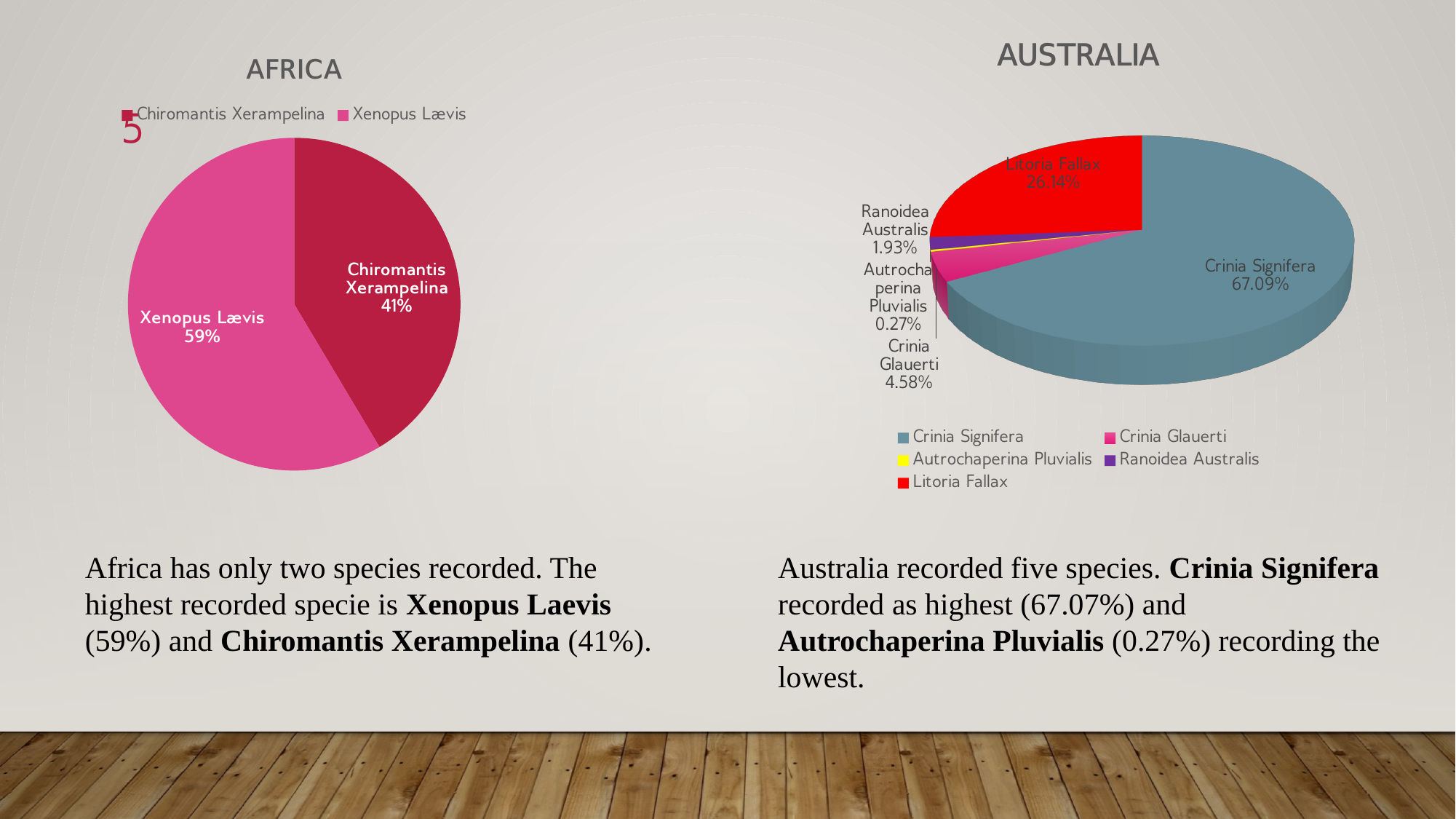

[unsupported chart]

### Chart: AFRICA

| Category | Central America |
|---|---|
| Chiromantis Xerampelina | 0.4142 |
| Xenopus Laevis | 0.5858 |
5
Africa has only two species recorded. The highest recorded specie is Xenopus Laevis (59%) and Chiromantis Xerampelina (41%).
Australia recorded five species. Crinia Signifera recorded as highest (67.07%) and Autrochaperina Pluvialis (0.27%) recording the lowest.